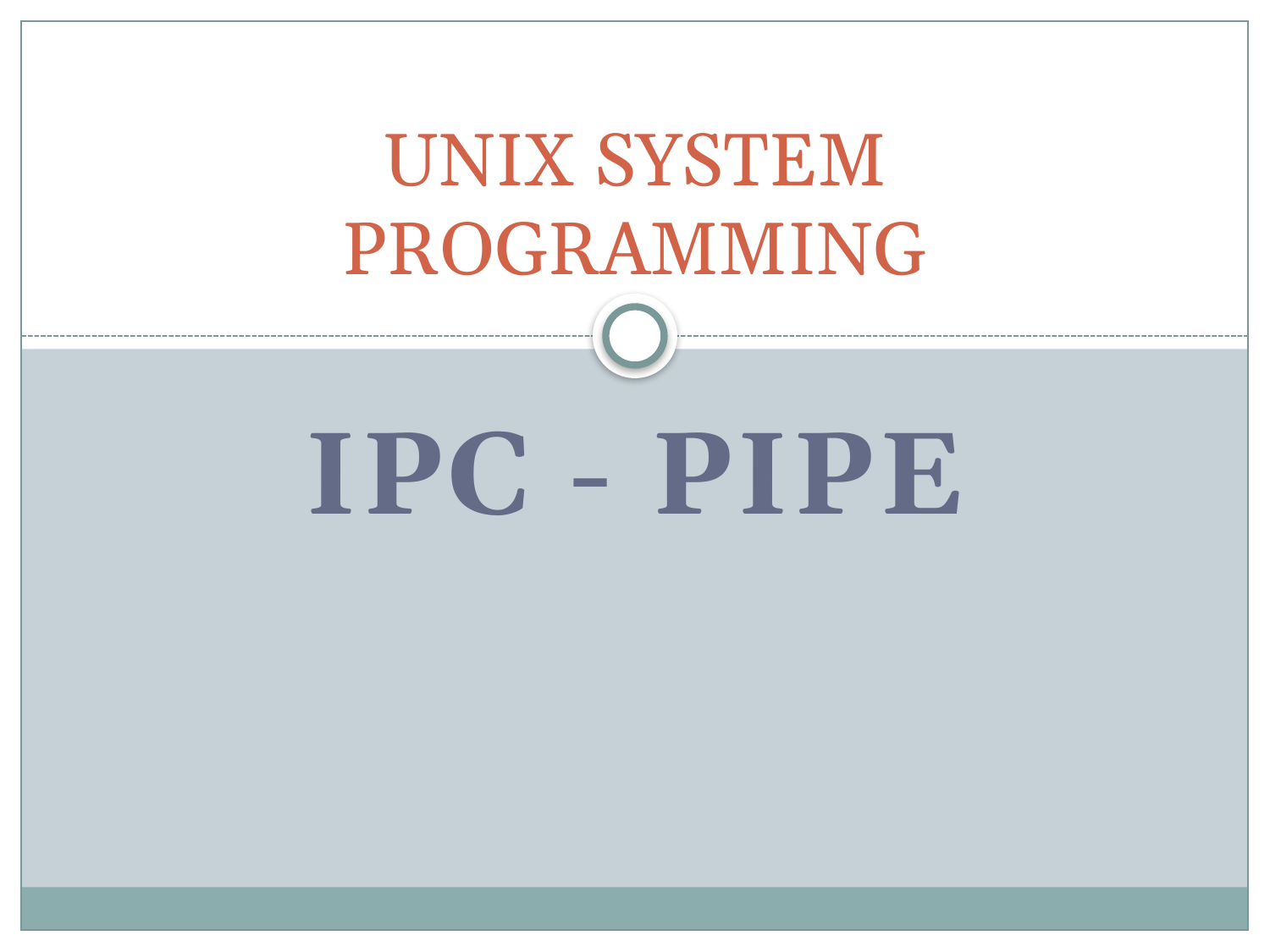

# UNIX SYSTEM PROGRAMMING
IPC - PIPE